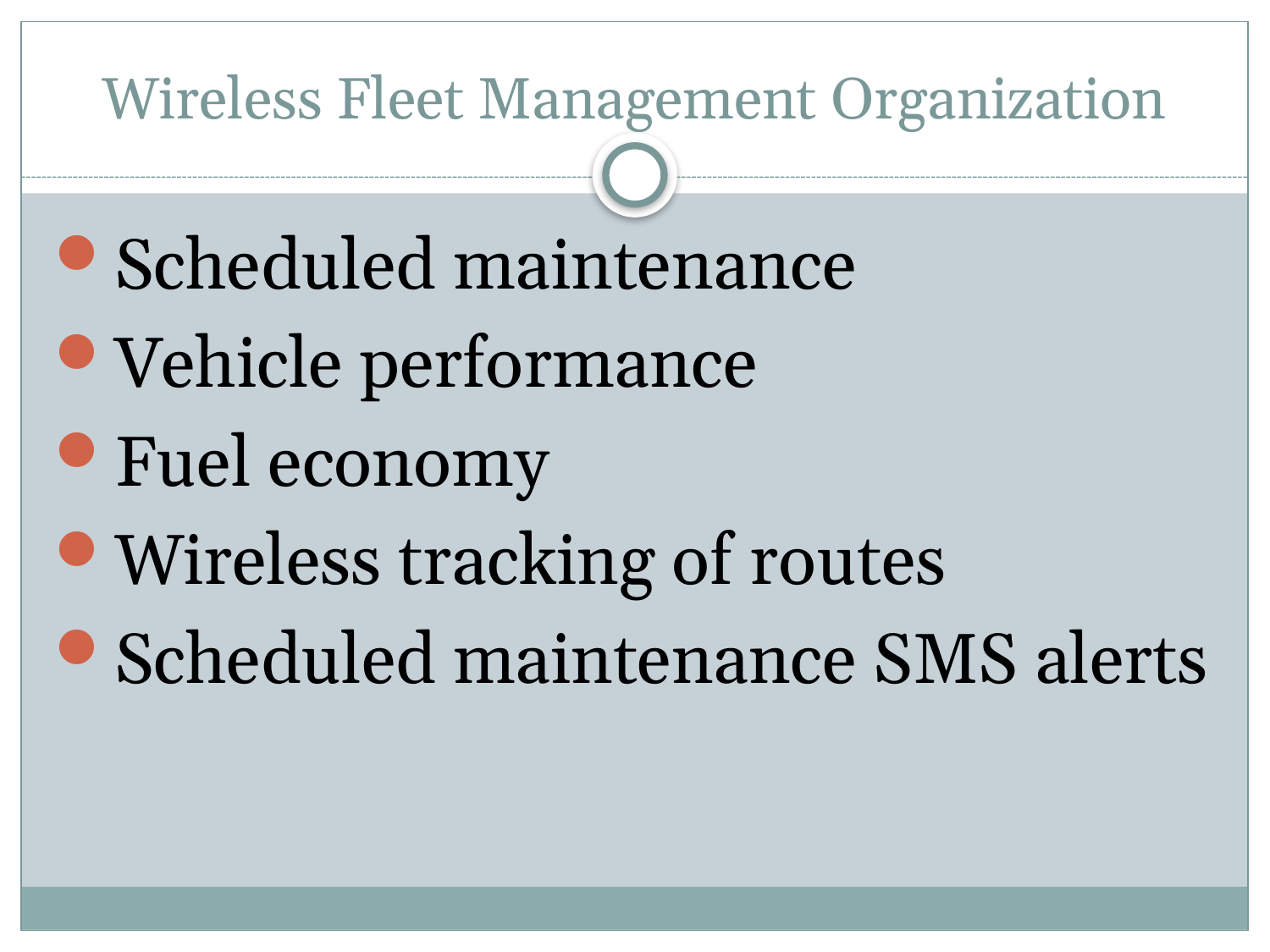

# Wireless Fleet Management Organization
Scheduled maintenance
Vehicle performance
Fuel economy
Wireless tracking of routes
Scheduled maintenance SMS alerts